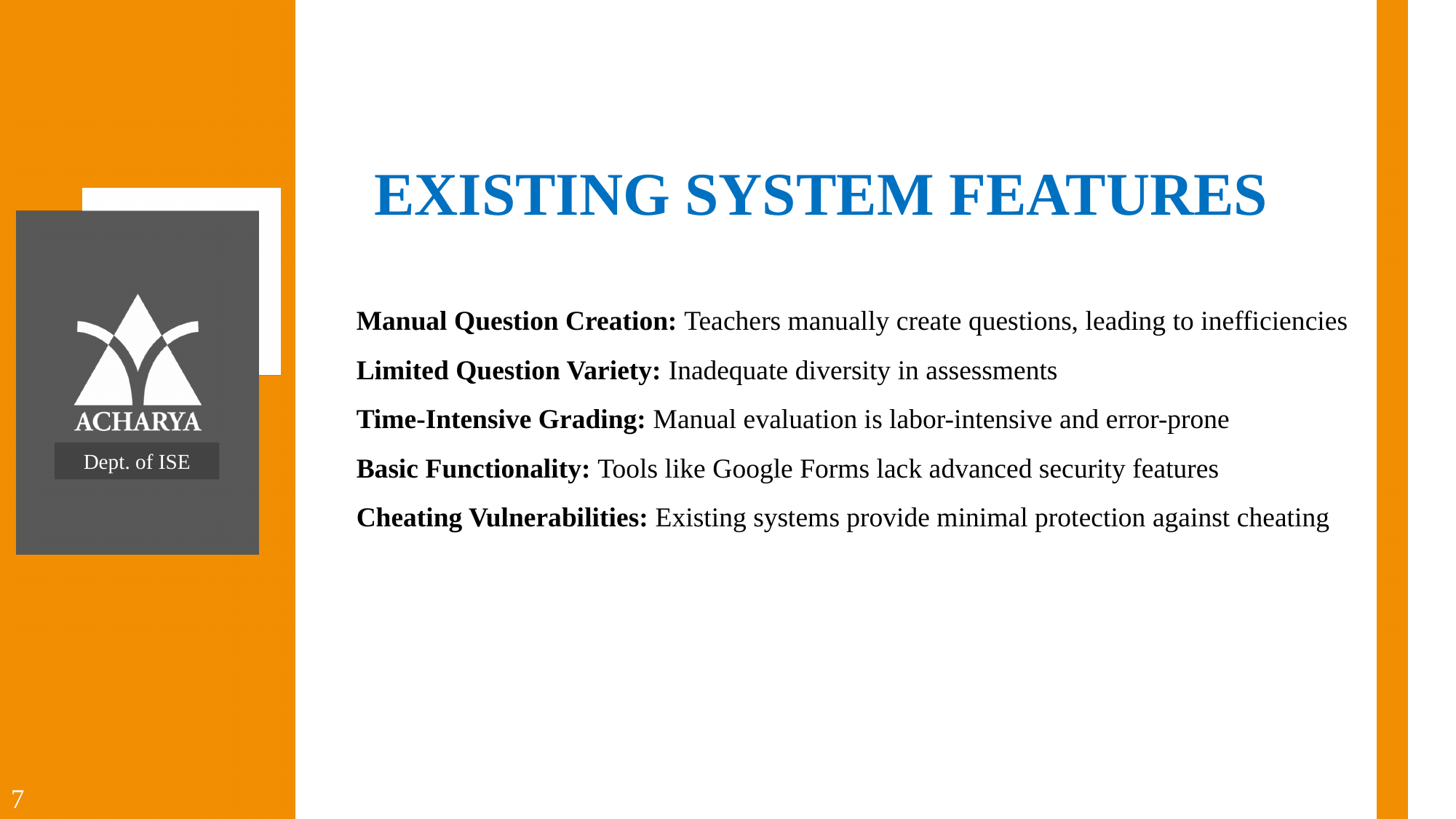

EXISTING SYSTEM FEATURES
Manual Question Creation: Teachers manually create questions, leading to inefficiencies
Limited Question Variety: Inadequate diversity in assessments
Time-Intensive Grading: Manual evaluation is labor-intensive and error-prone
Basic Functionality: Tools like Google Forms lack advanced security features
Cheating Vulnerabilities: Existing systems provide minimal protection against cheating
Dept. of ISE
7